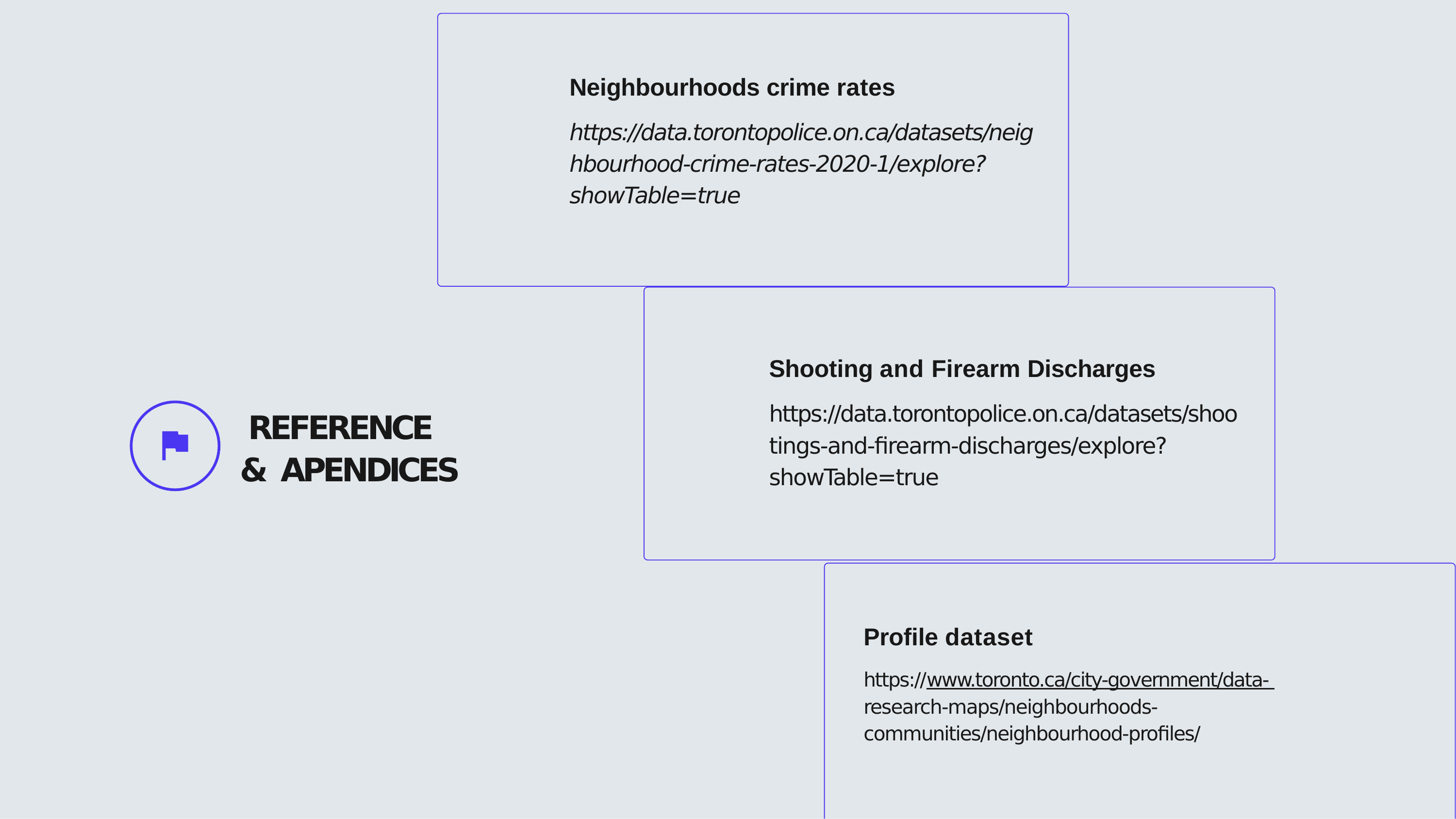

Neighbourhoods crime rates
https://data.torontopolice.on.ca/datasets/neig  hbourhood-crime-rates-2020-1/explore?  showTable=true

Shooting and Firearm Discharges
https://data.torontopolice.on.ca/datasets/shoo  tings-and-firearm-discharges/explore?  showTable=true

REFERENCE &  APENDICES

Profile dataset
https://www.toronto.ca/city-government/data-  research-maps/neighbourhoods-  communities/neighbourhood-profiles/